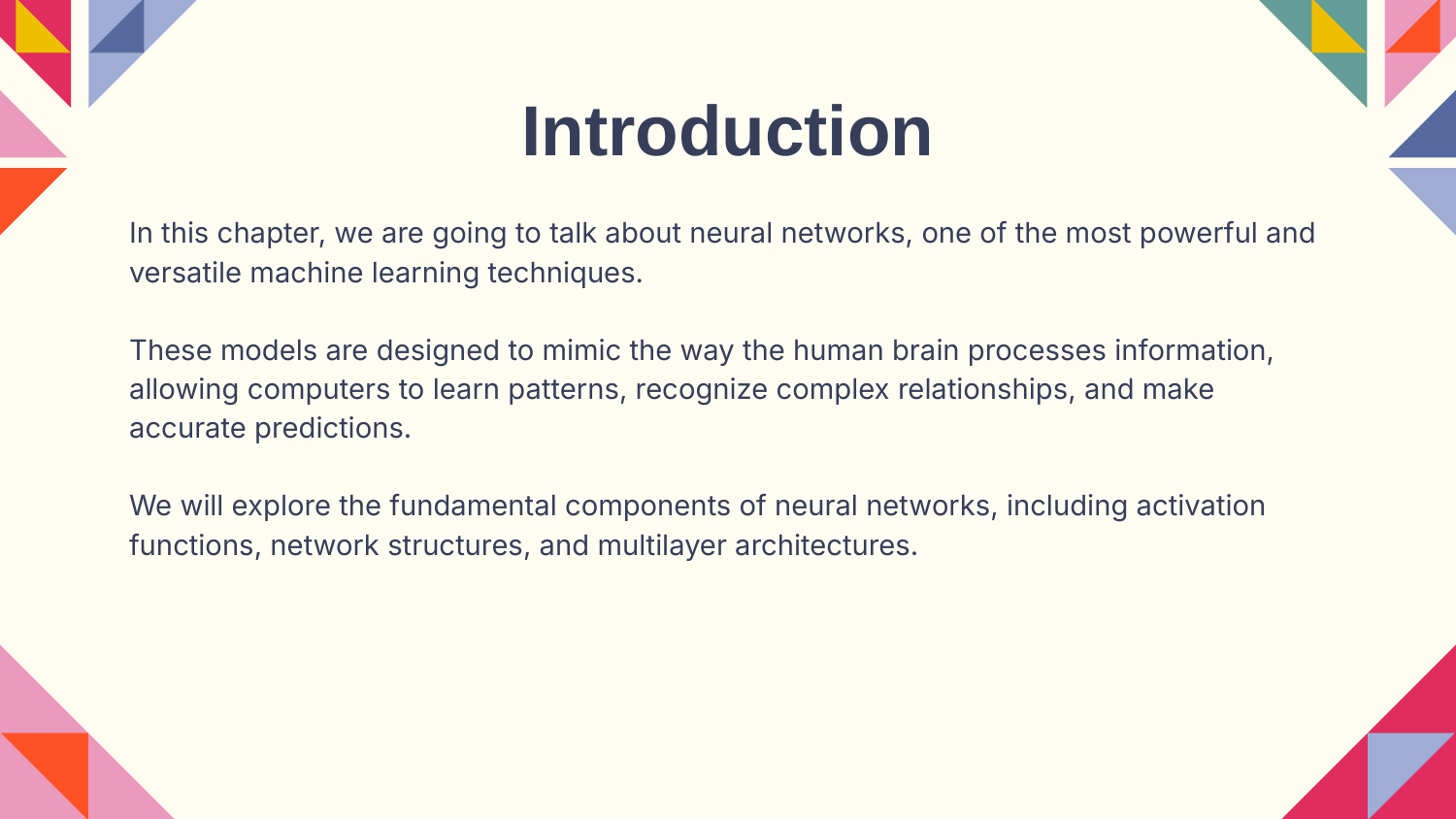

# Introduction
In this chapter, we are going to talk about neural networks, one of the most powerful and versatile machine learning techniques.

These models are designed to mimic the way the human brain processes information, allowing computers to learn patterns, recognize complex relationships, and make accurate predictions.

We will explore the fundamental components of neural networks, including activation functions, network structures, and multilayer architectures.